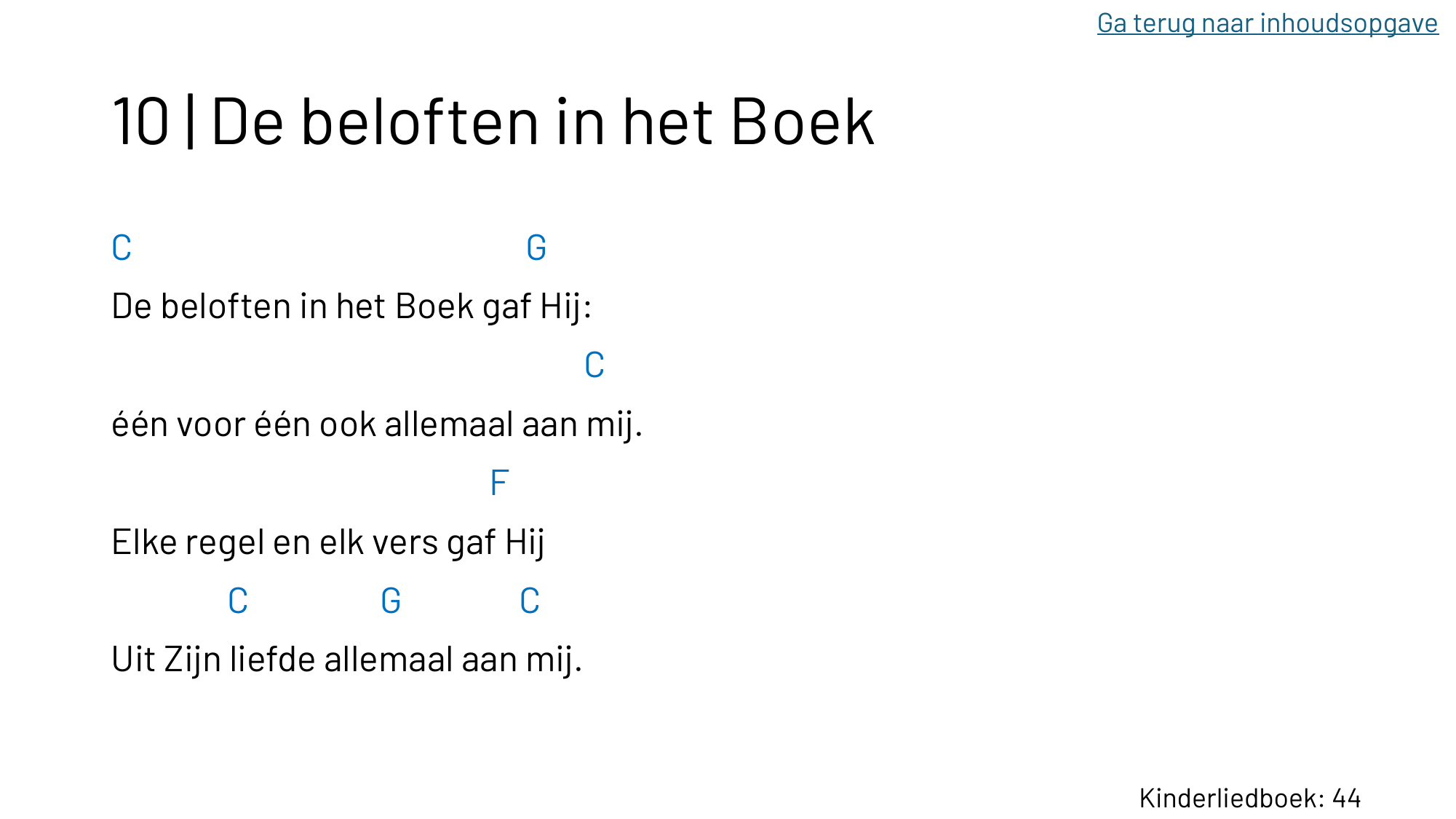

Ga terug naar inhoudsopgave
# 10 | De beloften in het Boek
C                                                      G
De beloften in het Boek gaf Hij:
                                                                 C
één voor één ook allemaal aan mij.
                                                    F
Elke regel en elk vers gaf Hij
                C                  G                C
Uit Zijn liefde allemaal aan mij.
Kinderliedboek: 44